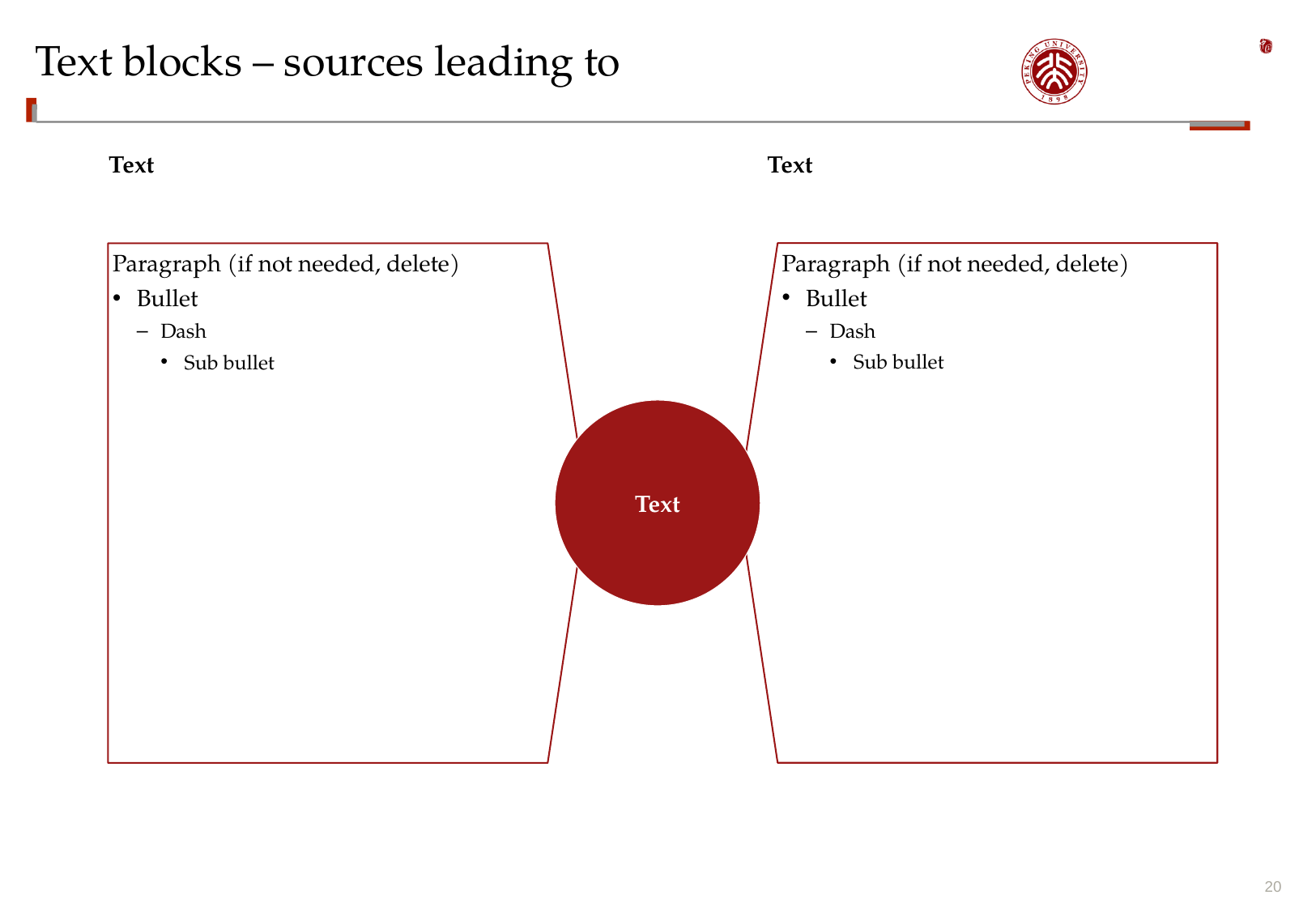

# Text blocks – sources leading to
Text
Text
Paragraph (if not needed, delete)
Bullet
Dash
Sub bullet
Paragraph (if not needed, delete)
Bullet
Dash
Sub bullet
Text